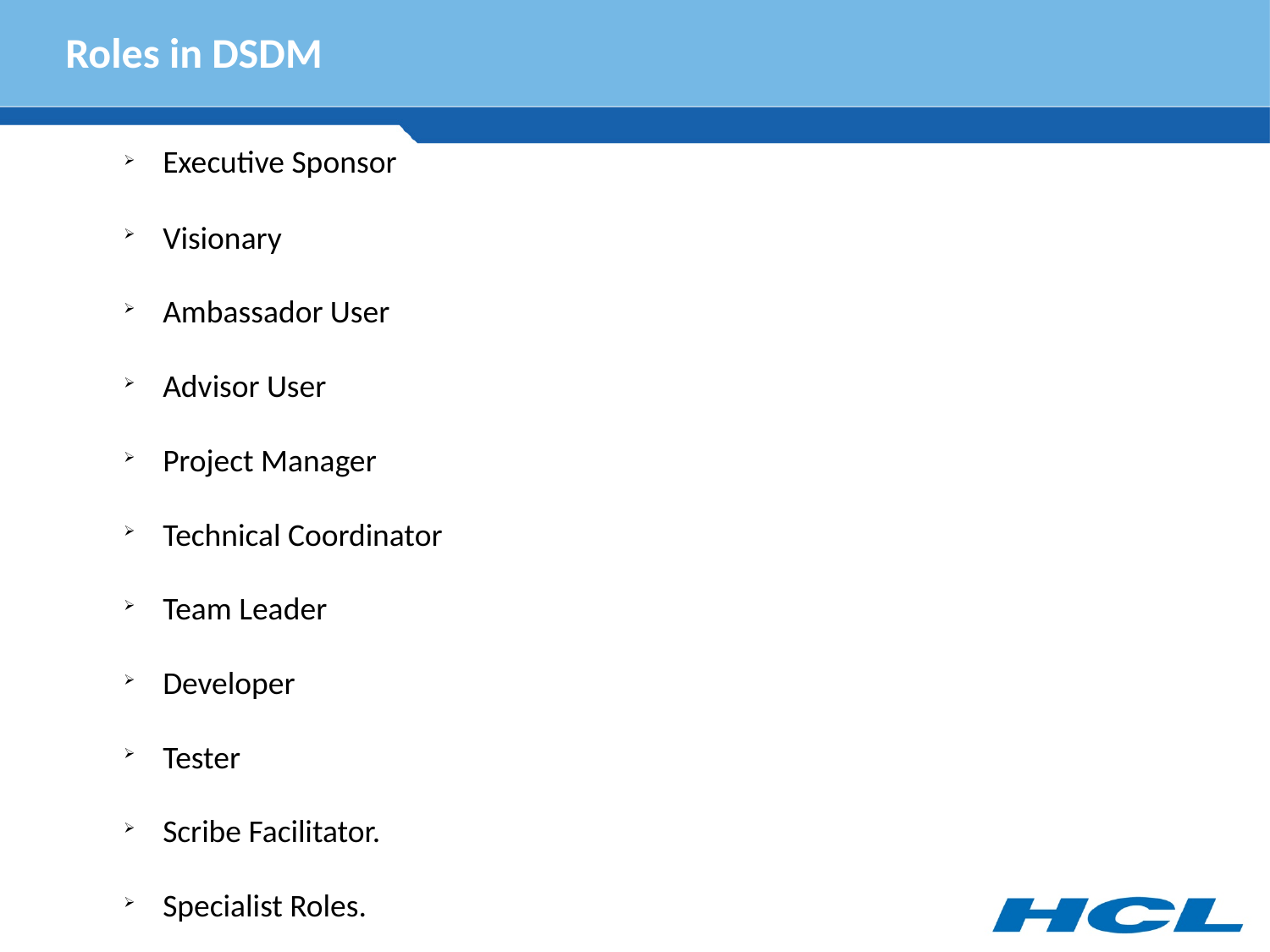

Roles in DSDM
Executive Sponsor
Visionary
Ambassador User
Advisor User
Project Manager
Technical Coordinator
Team Leader
Developer
Tester
Scribe Facilitator.
Specialist Roles.